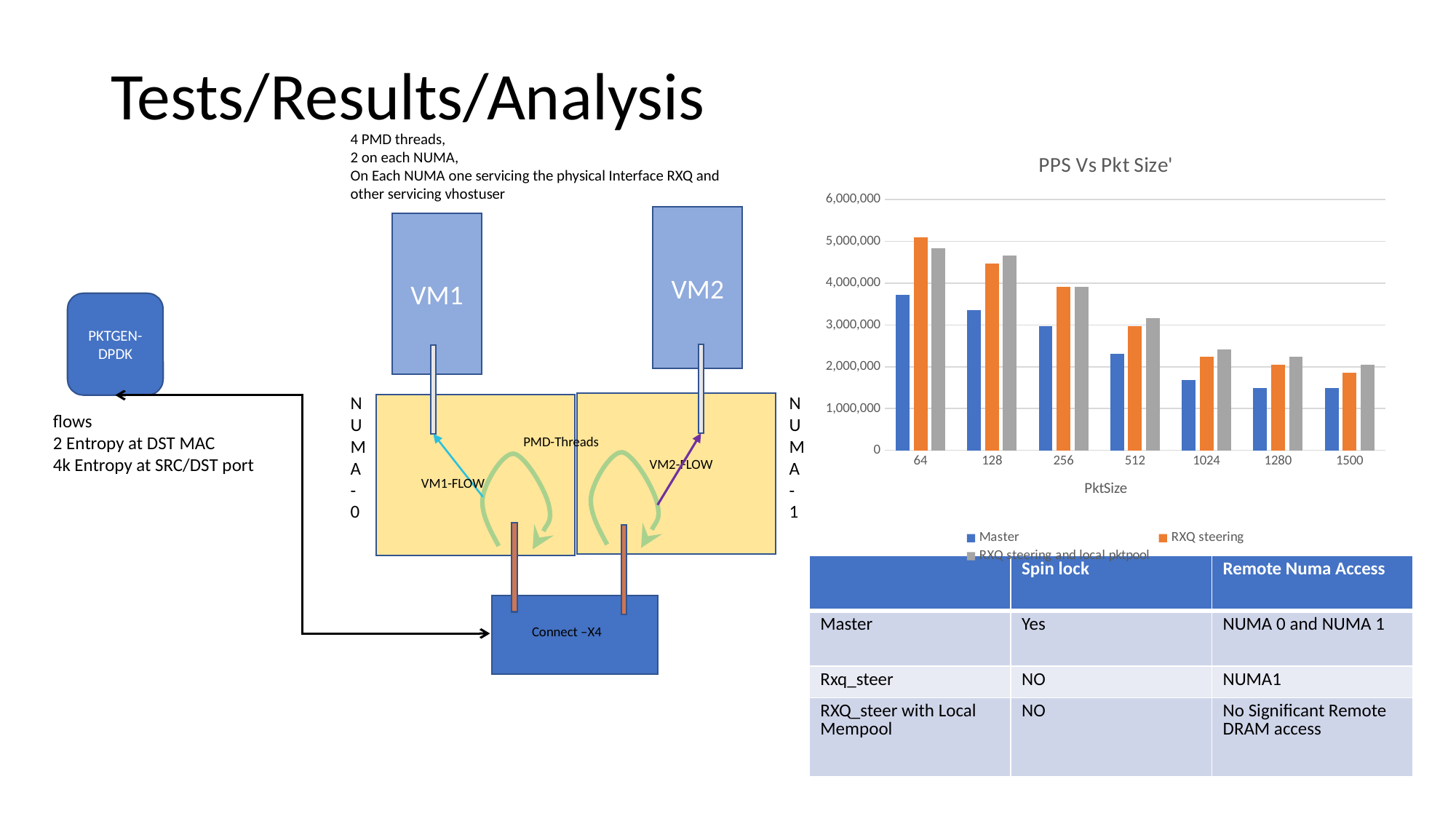

# Tests/Results/Analysis
4 PMD threads,
2 on each NUMA,
On Each NUMA one servicing the physical Interface RXQ and other servicing vhostuser

### Chart: PPS Vs Pkt Size'

| Category |  |  |  |
|---|---|---|---|
| 64 | 3723392.0 | 5089020.0 | 4838720.0 |
| 128 | 3349311.0 | 4468091.0 | 4656320.0 |
| 256 | 2978737.0 | 3910592.0 | 3910631.0 |
| 512 | 2307674.0 | 2978752.0 | 3162675.0 |
| 1024 | 1674622.0 | 2233984.0 | 2419328.0 |
| 1280 | 1488293.0 | 2046789.0 | 2234096.0 |
| 1500 | 1488320.0 | 1861696.0 | 2046736.0 |
VM2
VM1
PKTGEN-DPDK

NUMA-1
NUMA-0

PMD-Threads
VM2-FLOW

VM1-FLOW

Connect –X4
flows
2 Entropy at DST MAC
4k Entropy at SRC/DST port
|  | Spin lock | Remote Numa Access |
| --- | --- | --- |
| Master | Yes | NUMA 0 and NUMA 1 |
| Rxq\_steer | NO | NUMA1 |
| RXQ\_steer with Local Mempool | NO | No Significant Remote DRAM access |